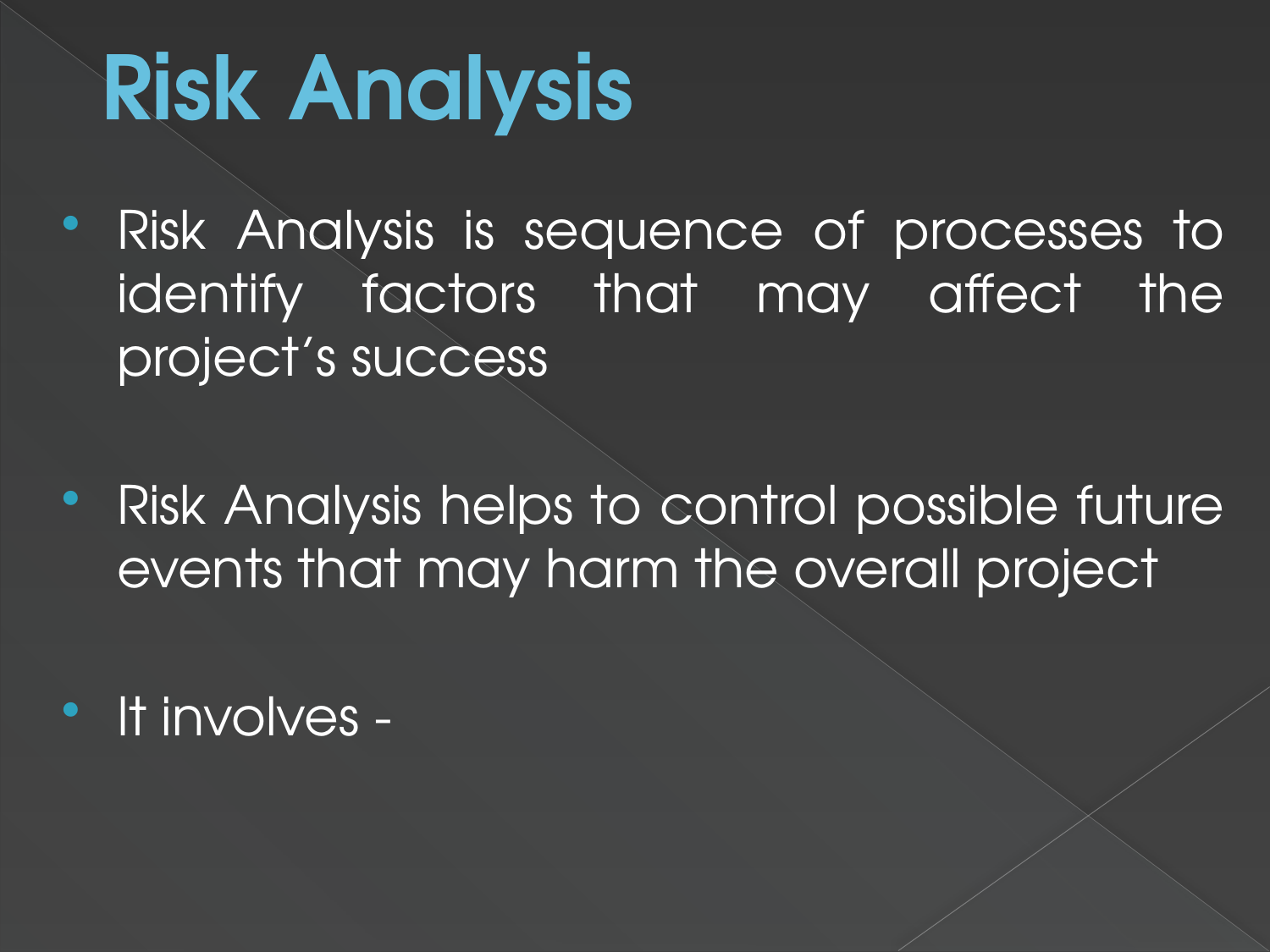

# Risk Analysis
Risk Analysis is sequence of processes to identify factors that may affect the project’s success

Risk Analysis helps to control possible future events that may harm the overall project

It involves -